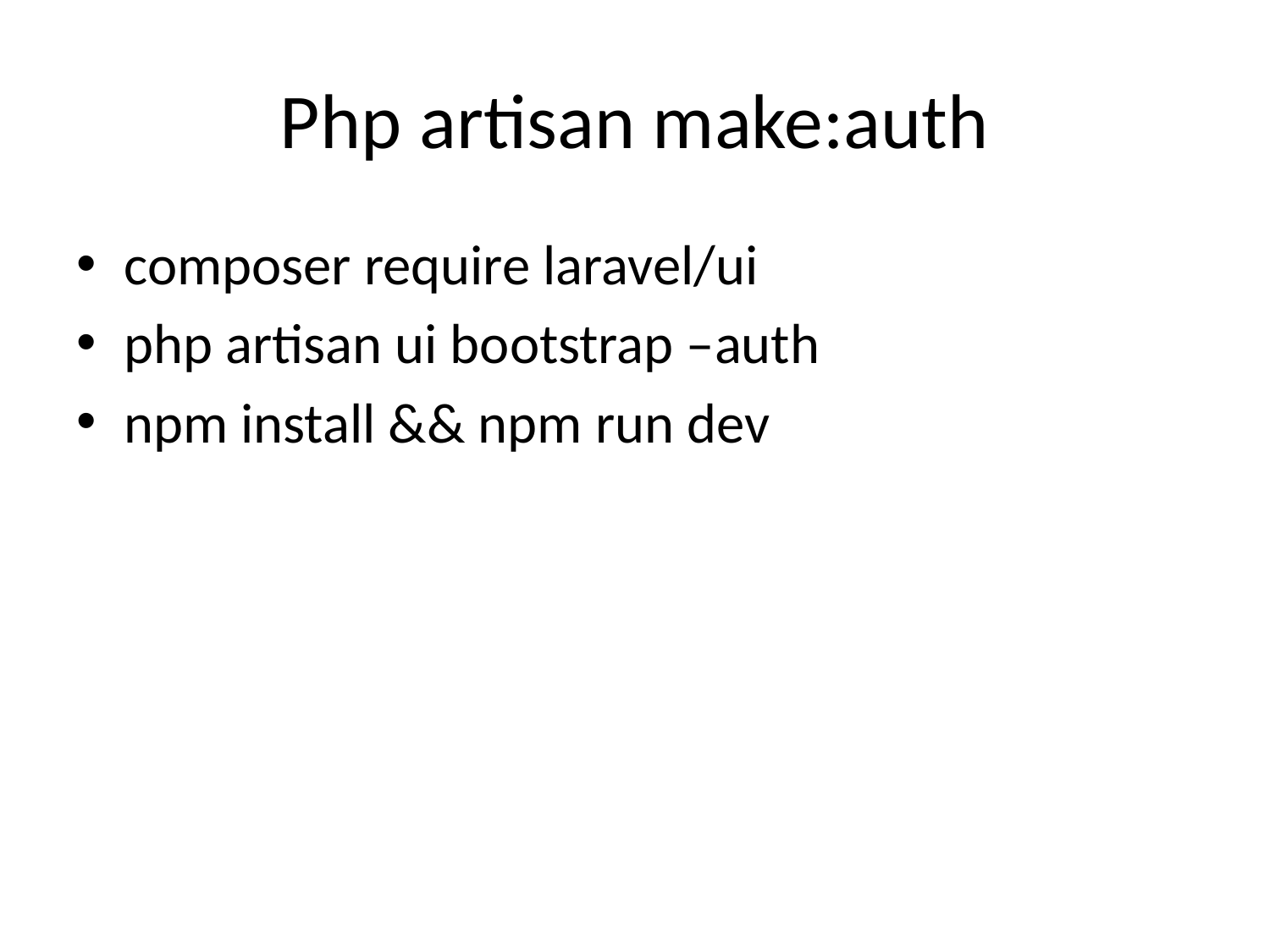

# Php artisan make:auth
composer require laravel/ui
php artisan ui bootstrap –auth
npm install && npm run dev